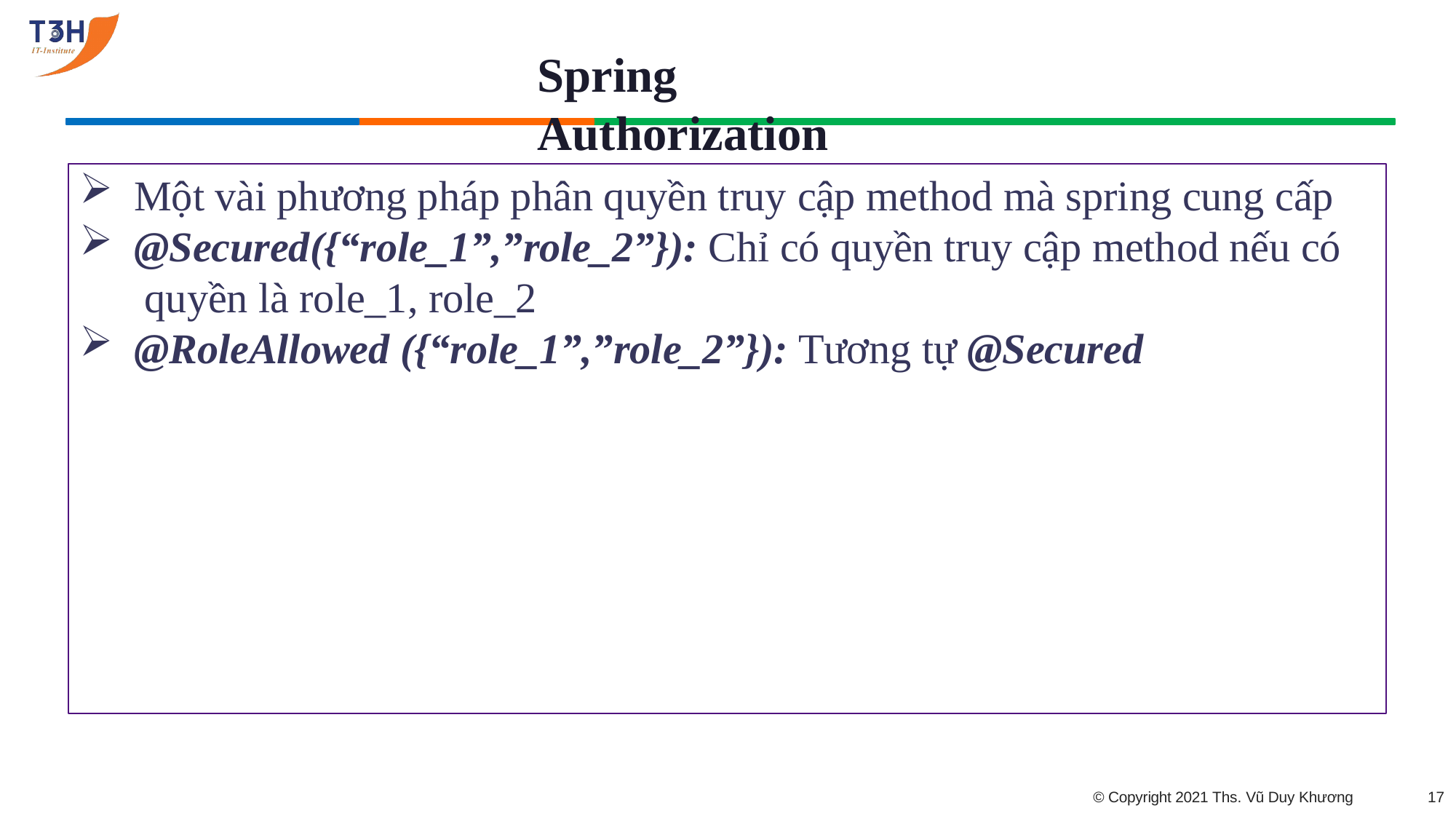

# Spring Authorization

Một vài phương pháp phân quyền truy cập method mà spring cung cấp
@Secured({“role_1”,”role_2”}): Chỉ có quyền truy cập method nếu có  quyền là role_1, role_2
@RoleAllowed ({“role_1”,”role_2”}): Tương tự @Secured
© Copyright 2021 Ths. Vũ Duy Khương
17